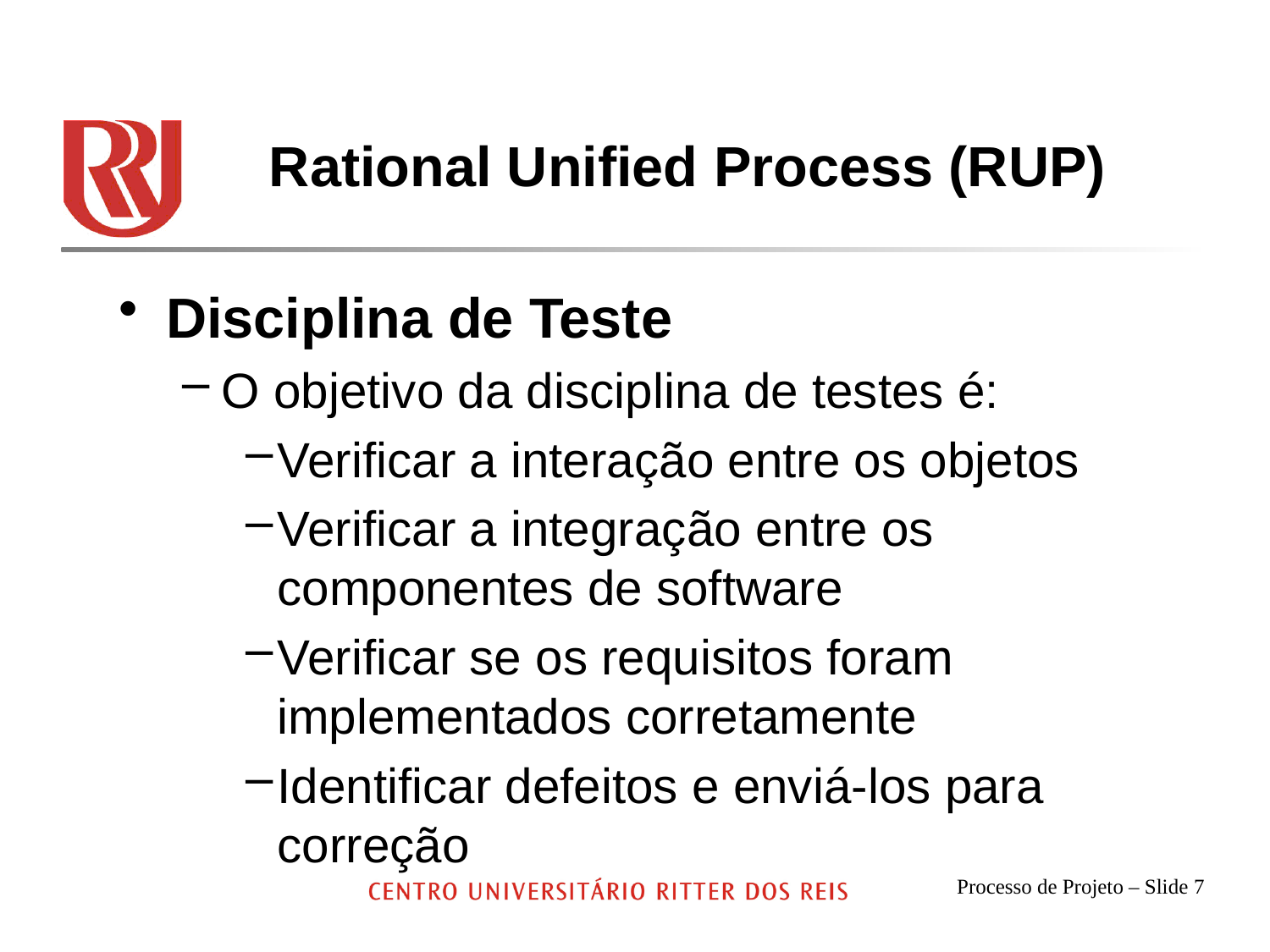

# Rational Unified Process (RUP)
Disciplina de Teste
O objetivo da disciplina de testes é:
Verificar a interação entre os objetos
Verificar a integração entre os componentes de software
Verificar se os requisitos foram implementados corretamente
Identificar defeitos e enviá-los para correção

Processo de Projeto – Slide 7